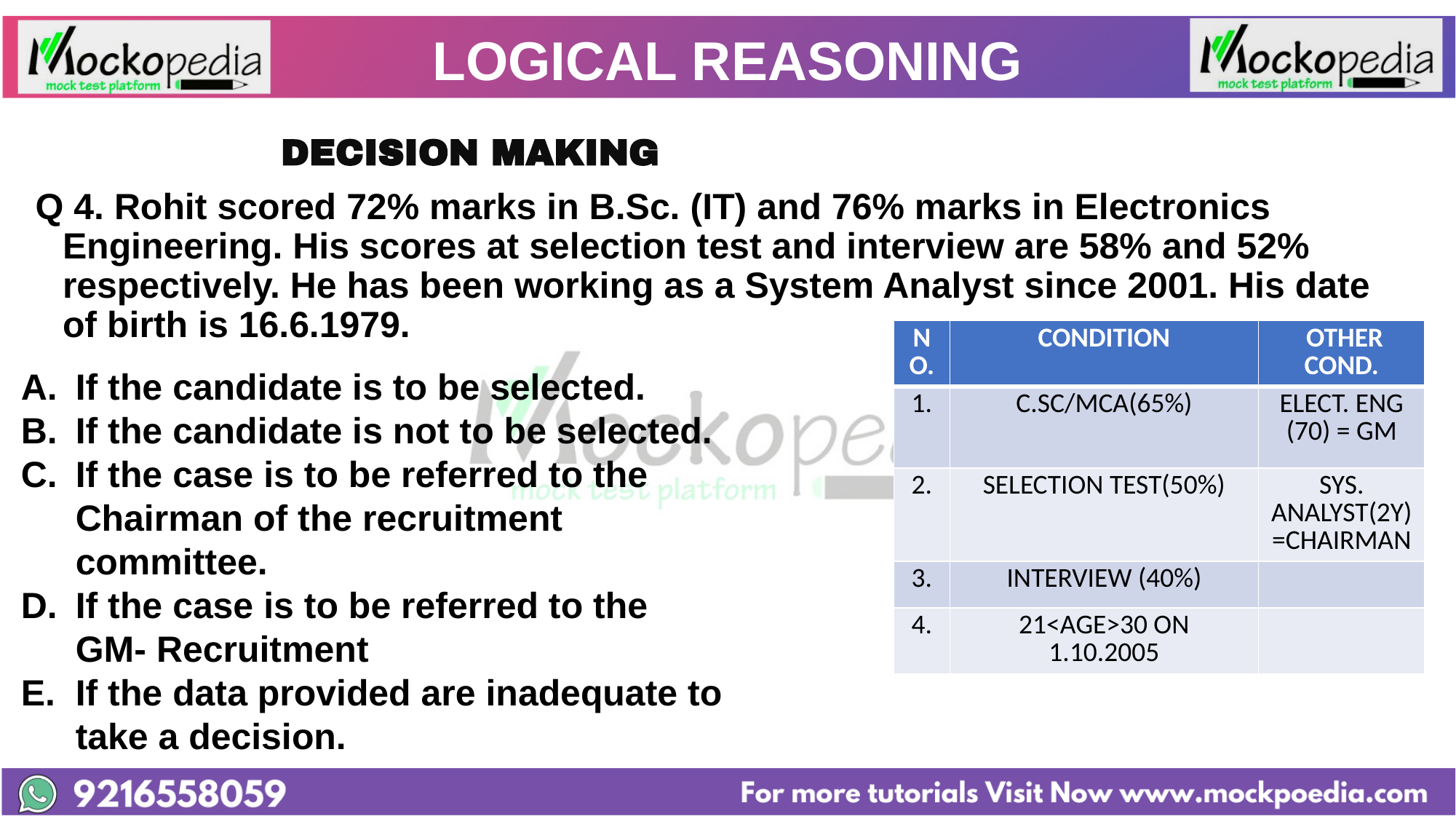

# LOGICAL REASONING
			DECISION MAKING
Q 4. Rohit scored 72% marks in B.Sc. (IT) and 76% marks in Electronics Engineering. His scores at selection test and interview are 58% and 52% respectively. He has been working as a System Analyst since 2001. His date of birth is 16.6.1979.

| NO. | CONDITION | OTHER COND. |
| --- | --- | --- |
| 1. | C.SC/MCA(65%) | ELECT. ENG (70) = GM |
| 2. | SELECTION TEST(50%) | SYS. ANALYST(2Y) =CHAIRMAN |
| 3. | INTERVIEW (40%) |  |
| 4. | 21<AGE>30 ON 1.10.2005 |  |
If the candidate is to be selected.
If the candidate is not to be selected.
If the case is to be referred to the Chairman of the recruitment committee.
If the case is to be referred to the GM- Recruitment
If the data provided are inadequate to take a decision.